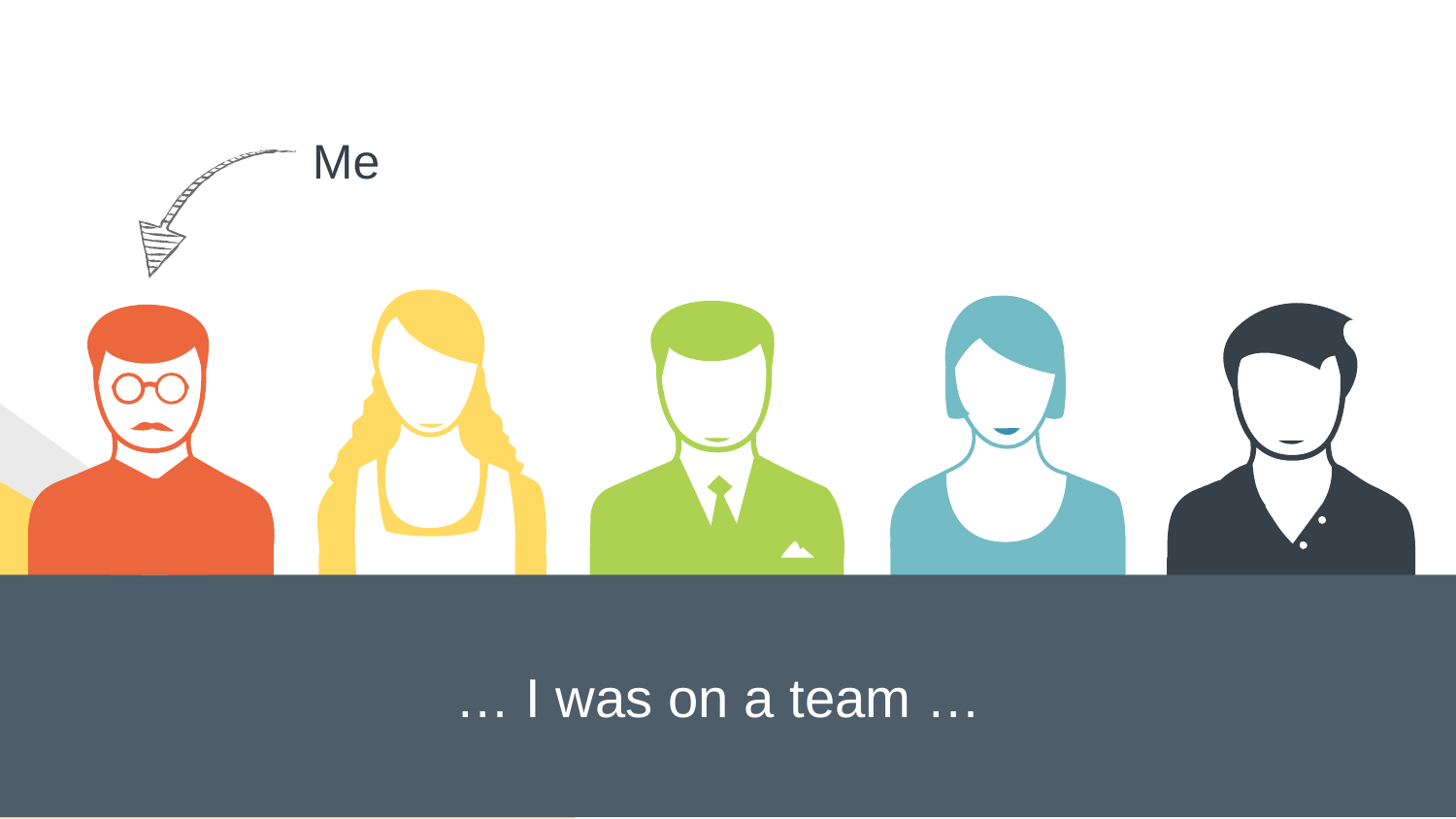

Me

… I was on a team …